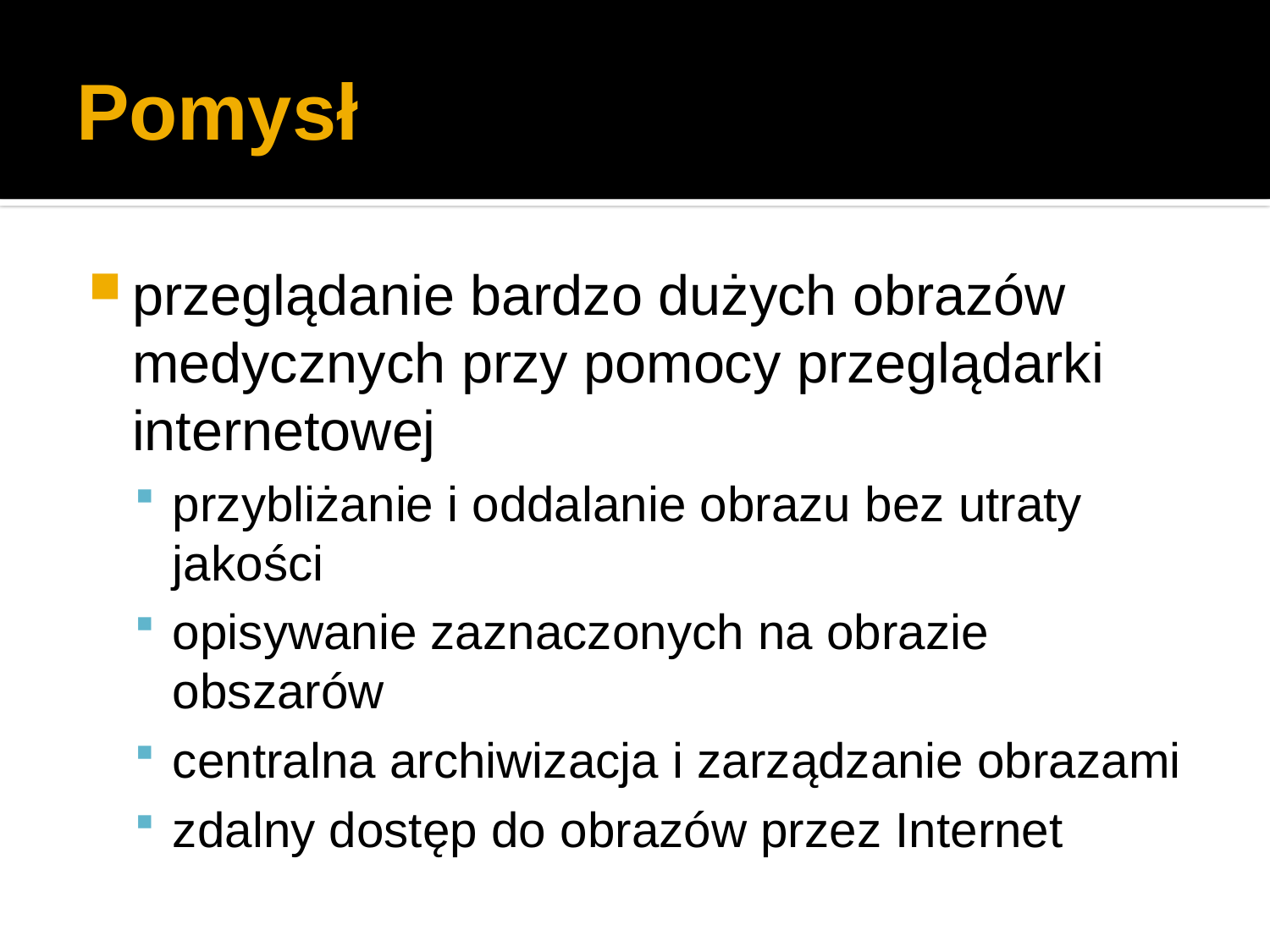

# Pomysł
przeglądanie bardzo dużych obrazów medycznych przy pomocy przeglądarki internetowej
przybliżanie i oddalanie obrazu bez utraty jakości
opisywanie zaznaczonych na obrazie obszarów
centralna archiwizacja i zarządzanie obrazami
zdalny dostęp do obrazów przez Internet